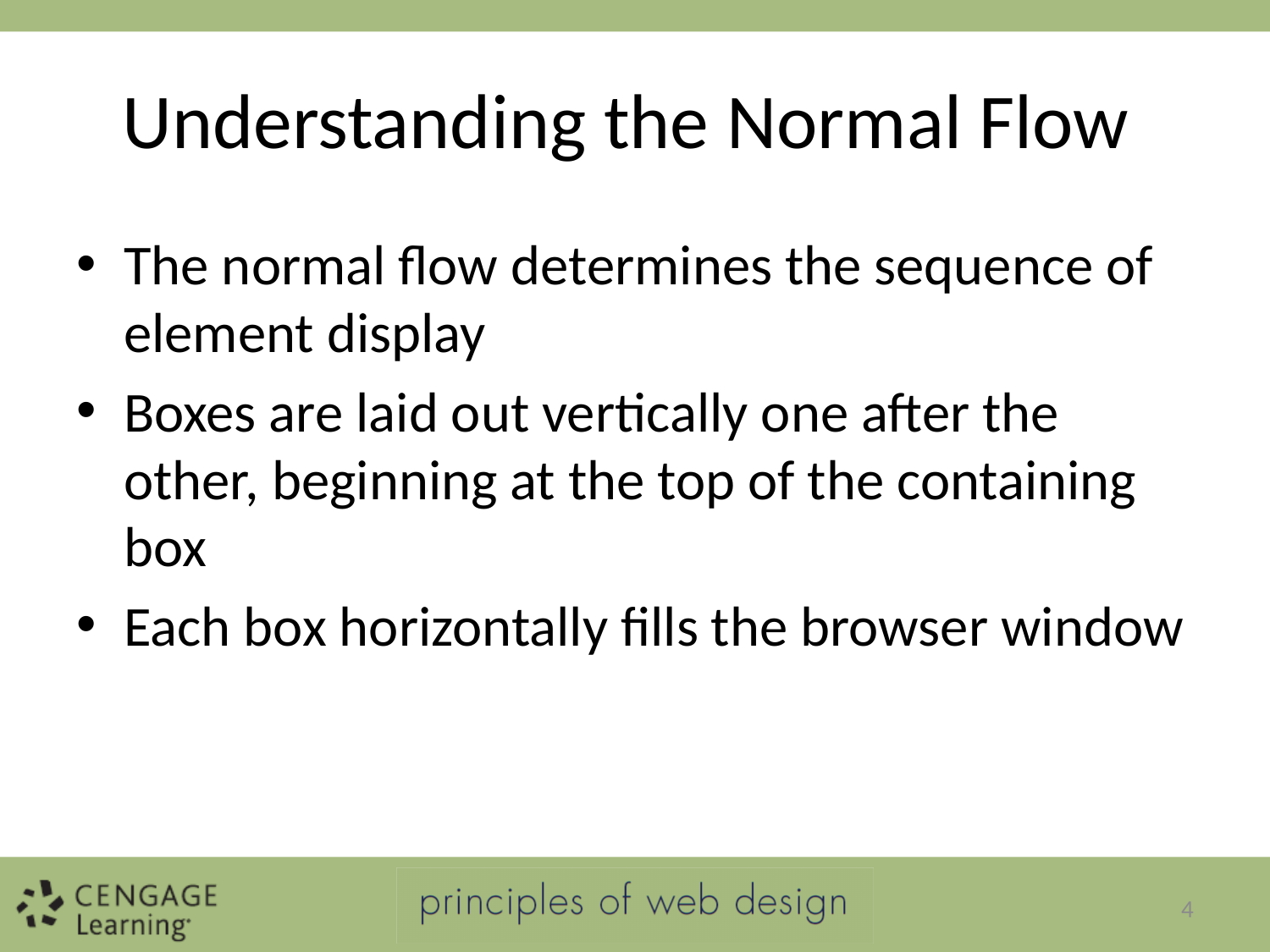

# Understanding the Normal Flow
The normal flow determines the sequence of element display
Boxes are laid out vertically one after the other, beginning at the top of the containing box
Each box horizontally fills the browser window
4